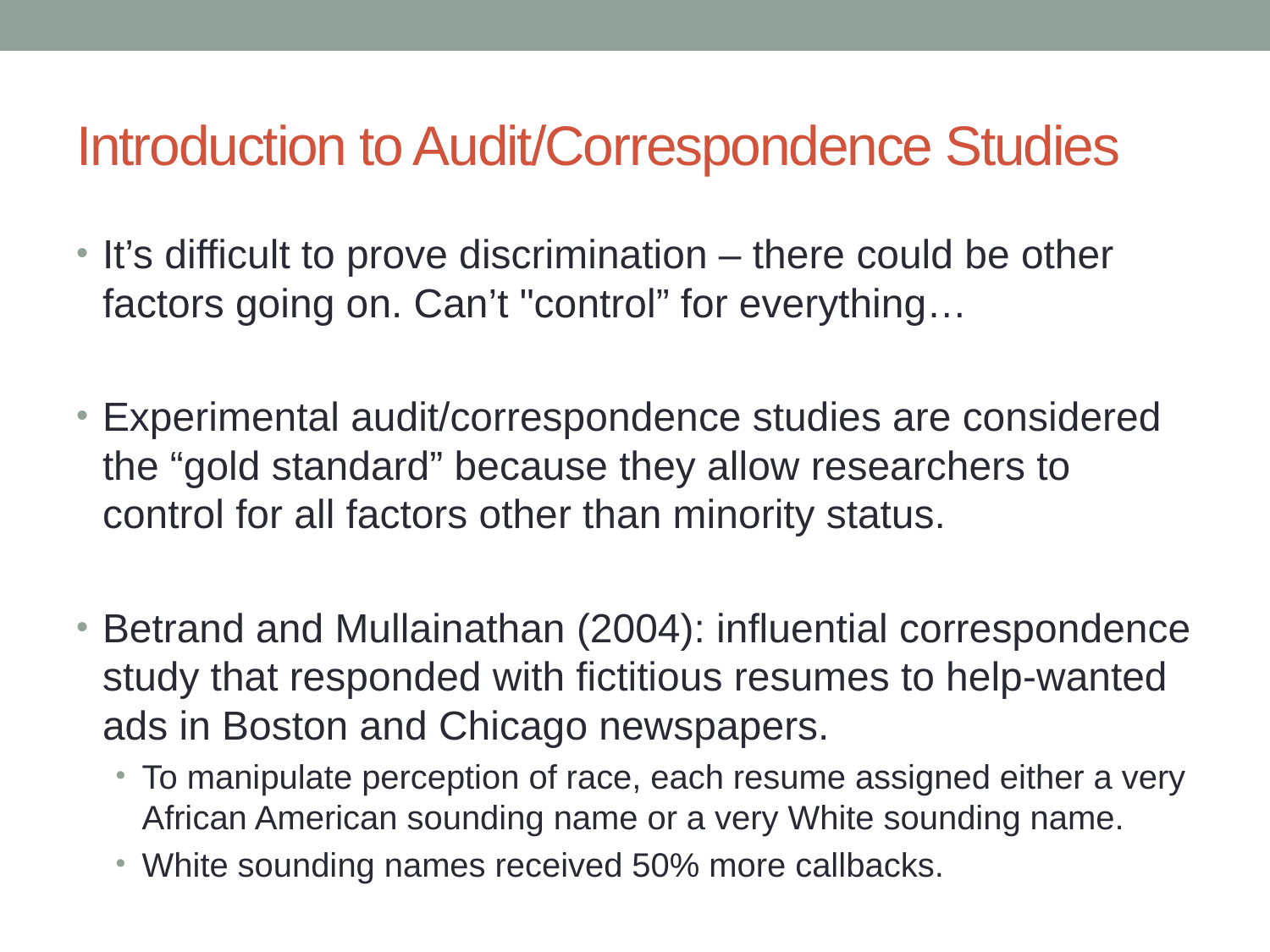

# Introduction to Audit/Correspondence Studies
It’s difficult to prove discrimination – there could be other factors going on. Can’t "control” for everything…

Experimental audit/correspondence studies are considered the “gold standard” because they allow researchers to control for all factors other than minority status.

Betrand and Mullainathan (2004): influential correspondence study that responded with fictitious resumes to help-wanted ads in Boston and Chicago newspapers.
To manipulate perception of race, each resume assigned either a very African American sounding name or a very White sounding name.
White sounding names received 50% more callbacks.